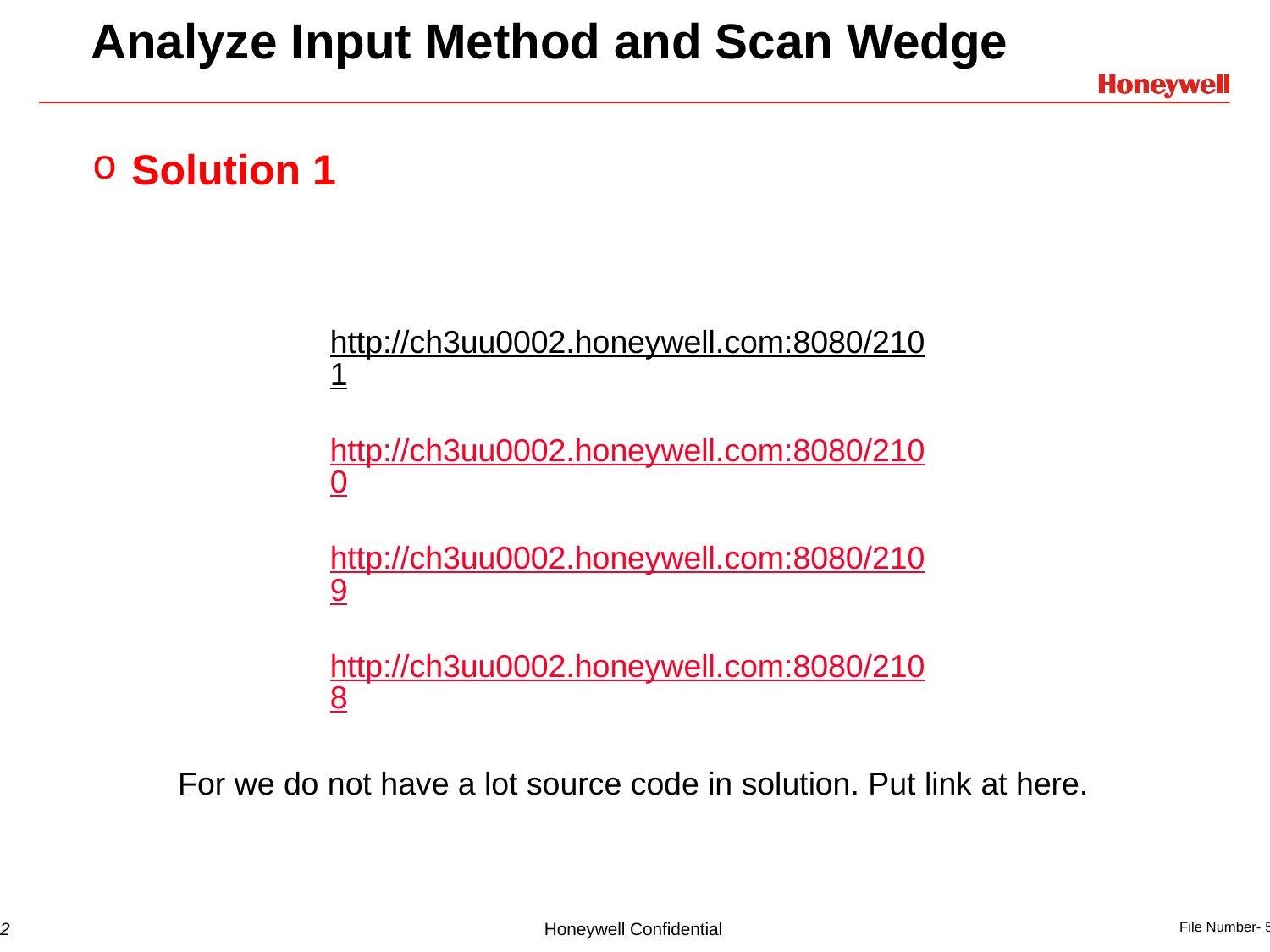

# Analyze Input Method and Scan Wedge
Solution 1
http://ch3uu0002.honeywell.com:8080/2101
http://ch3uu0002.honeywell.com:8080/2100
http://ch3uu0002.honeywell.com:8080/2109
http://ch3uu0002.honeywell.com:8080/2108
For we do not have a lot source code in solution. Put link at here.